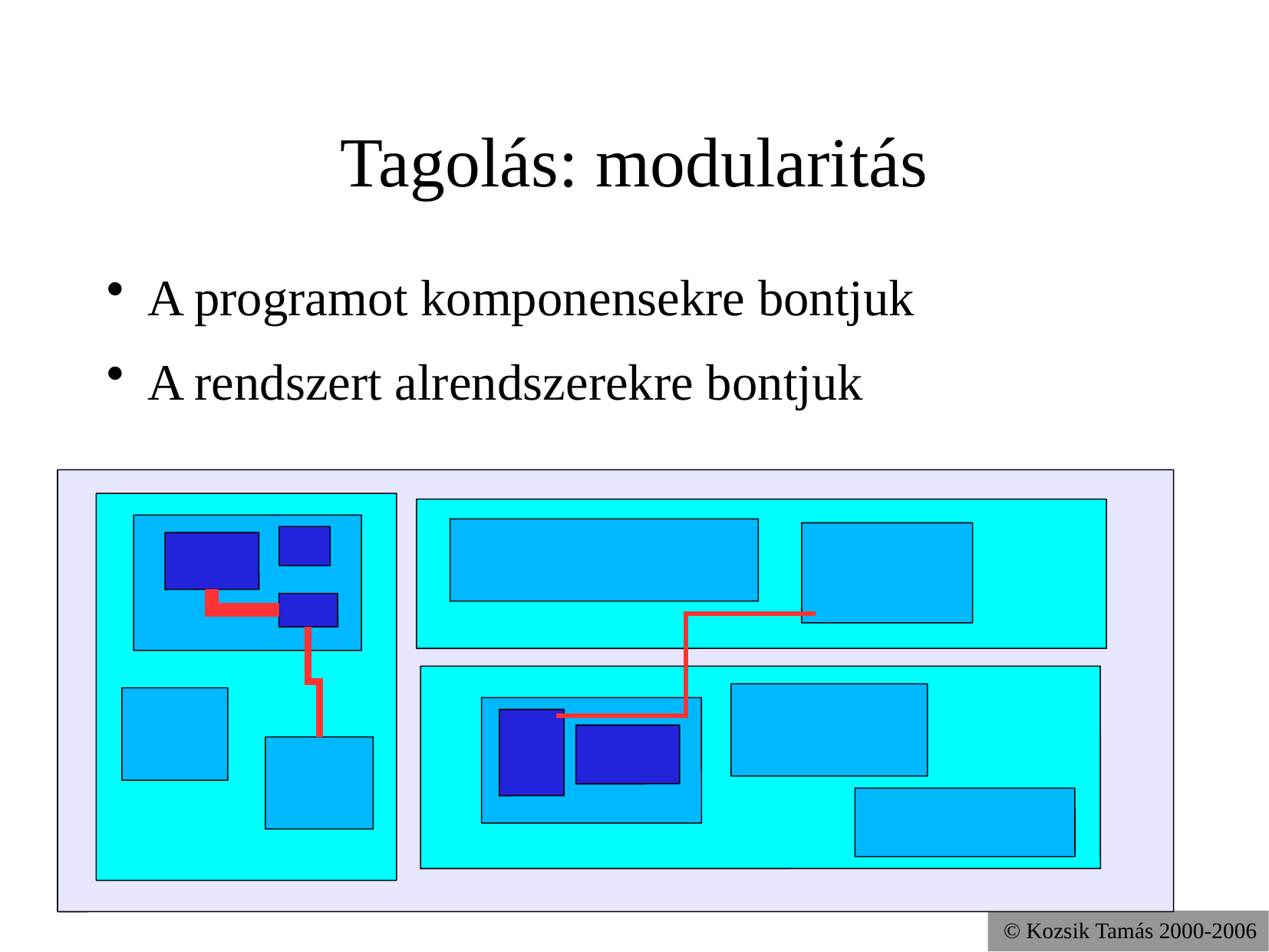

Tagolás: modularitás
A programot komponensekre bontjuk
A rendszert alrendszerekre bontjuk

© Kozsik Tamás 2000-2006